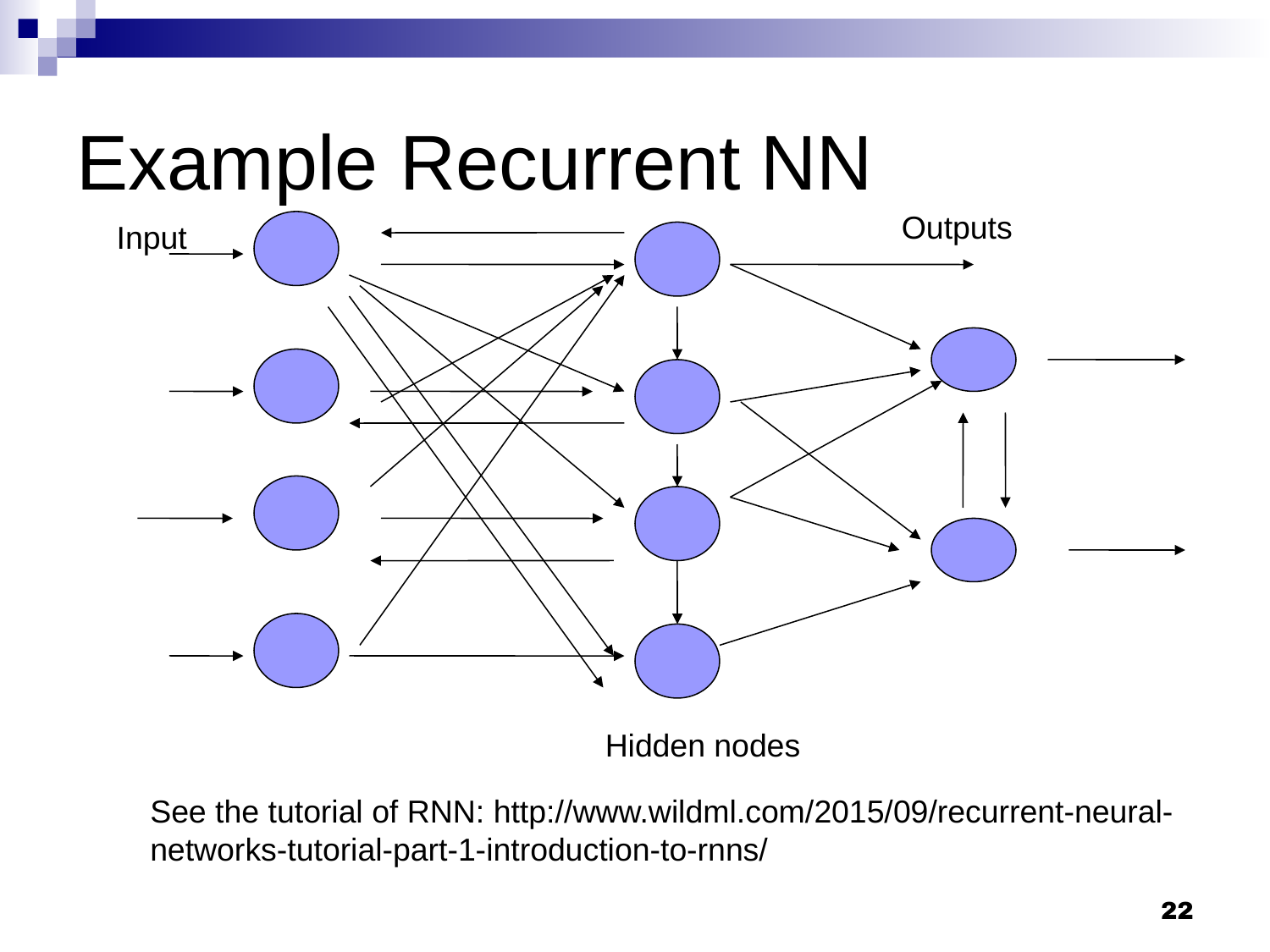

# Example Recurrent NN
Outputs
 Input

Hidden nodes
See the tutorial of RNN: http://www.wildml.com/2015/09/recurrent-neural-networks-tutorial-part-1-introduction-to-rnns/
22